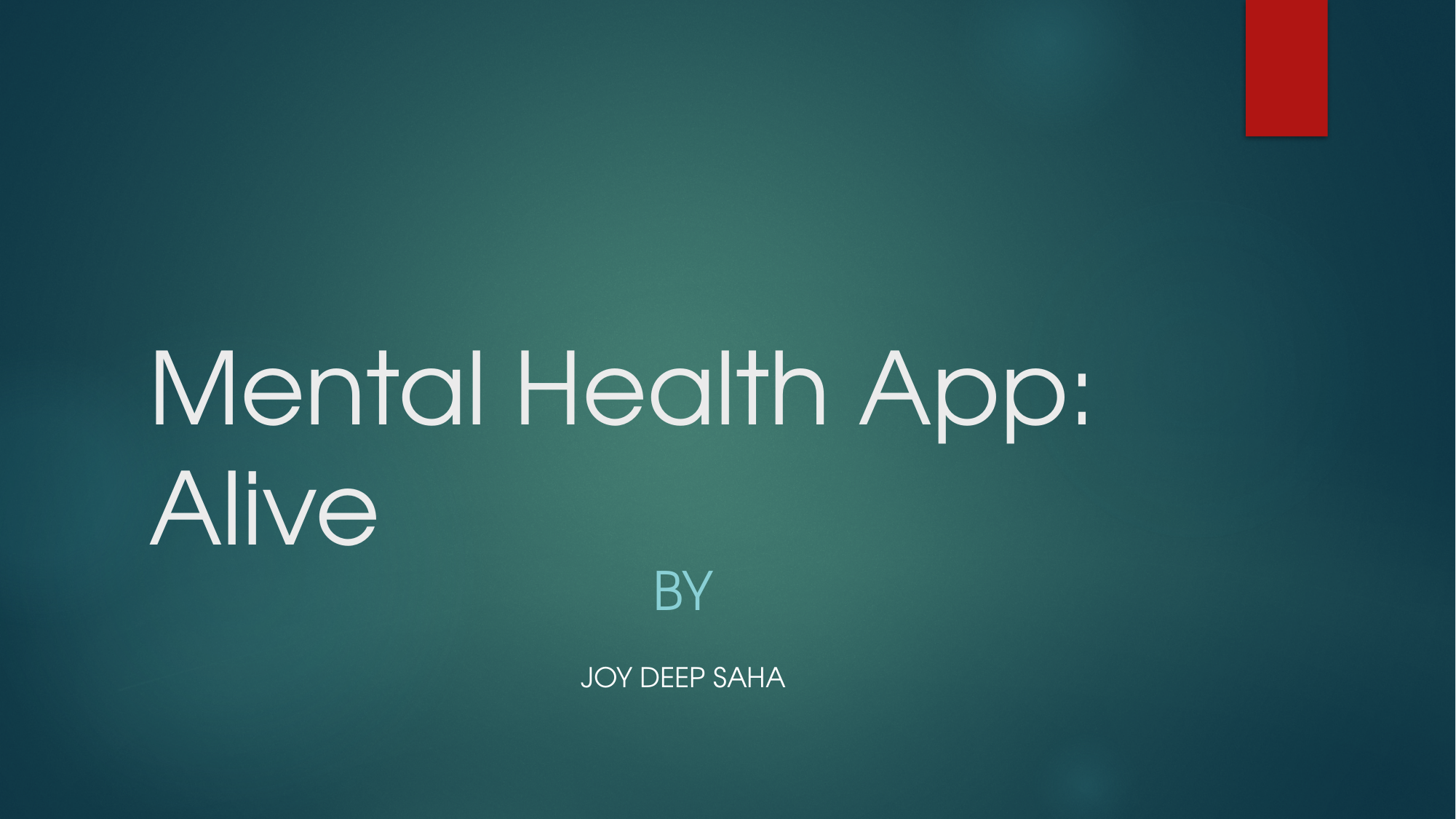

# Mental Health App: Alive
By

JOY DEEP SAHA